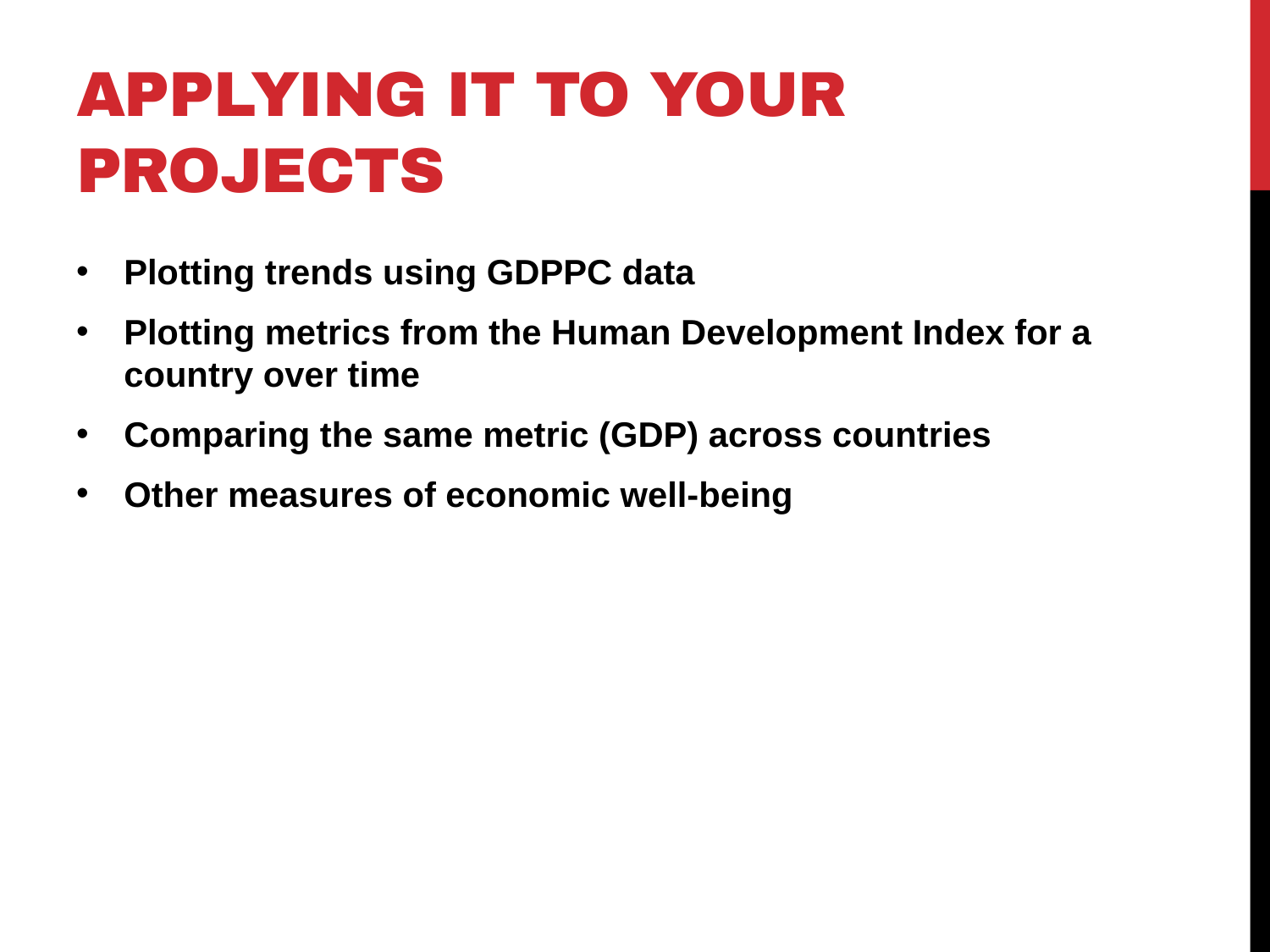

# Applying it to your projects
Plotting trends using GDPPC data
Plotting metrics from the Human Development Index for a country over time
Comparing the same metric (GDP) across countries
Other measures of economic well-being